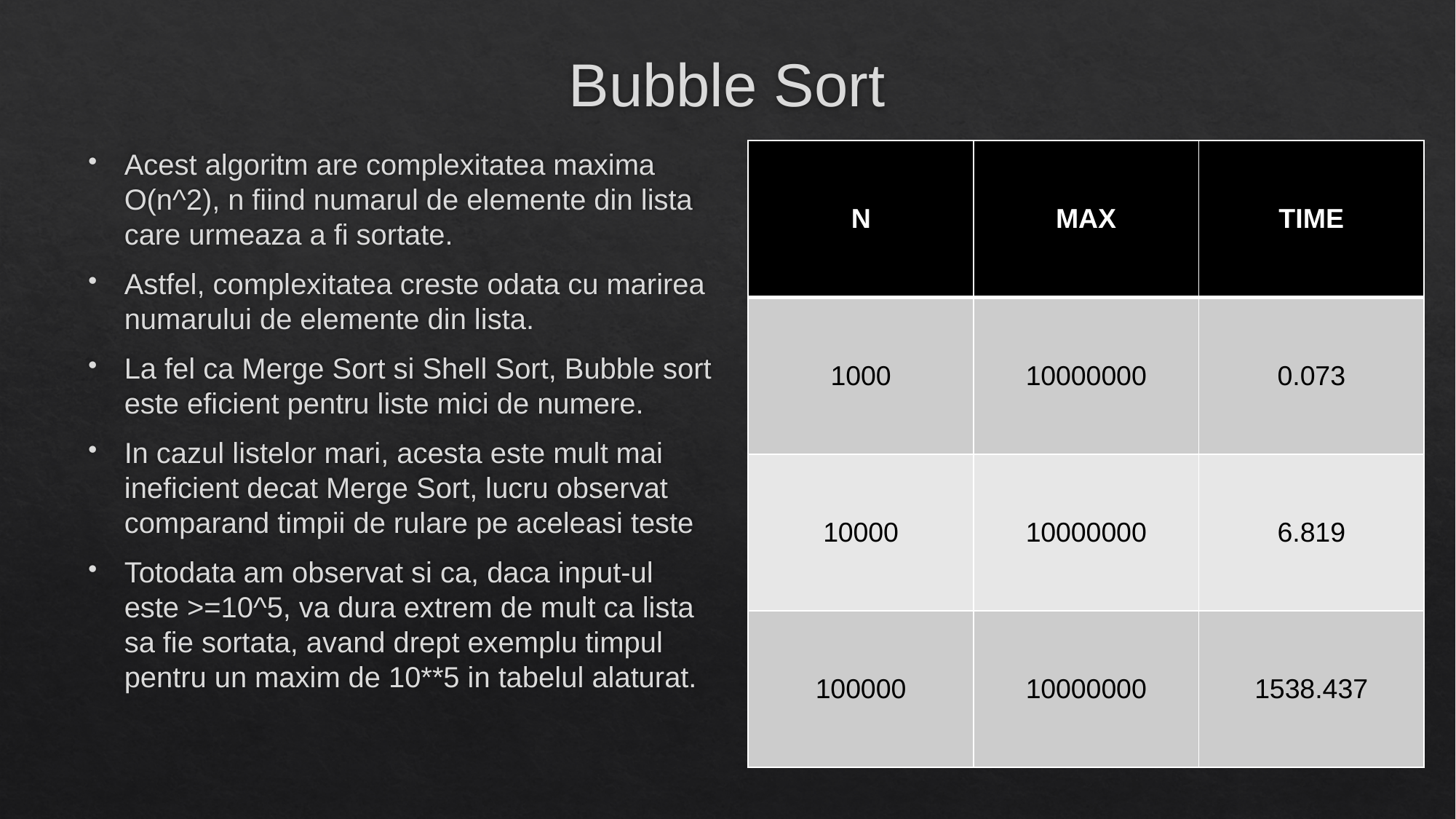

# Bubble Sort
Acest algoritm are complexitatea maxima O(n^2), n fiind numarul de elemente din lista care urmeaza a fi sortate.
Astfel, complexitatea creste odata cu marirea numarului de elemente din lista.
La fel ca Merge Sort si Shell Sort, Bubble sort este eficient pentru liste mici de numere.
In cazul listelor mari, acesta este mult mai ineficient decat Merge Sort, lucru observat comparand timpii de rulare pe aceleasi teste
Totodata am observat si ca, daca input-ul este >=10^5, va dura extrem de mult ca lista sa fie sortata, avand drept exemplu timpul pentru un maxim de 10**5 in tabelul alaturat.
| N | MAX | TIME |
| --- | --- | --- |
| 1000 | 10000000 | 0.073 |
| 10000 | 10000000 | 6.819 |
| 100000 | 10000000 | 1538.437 |